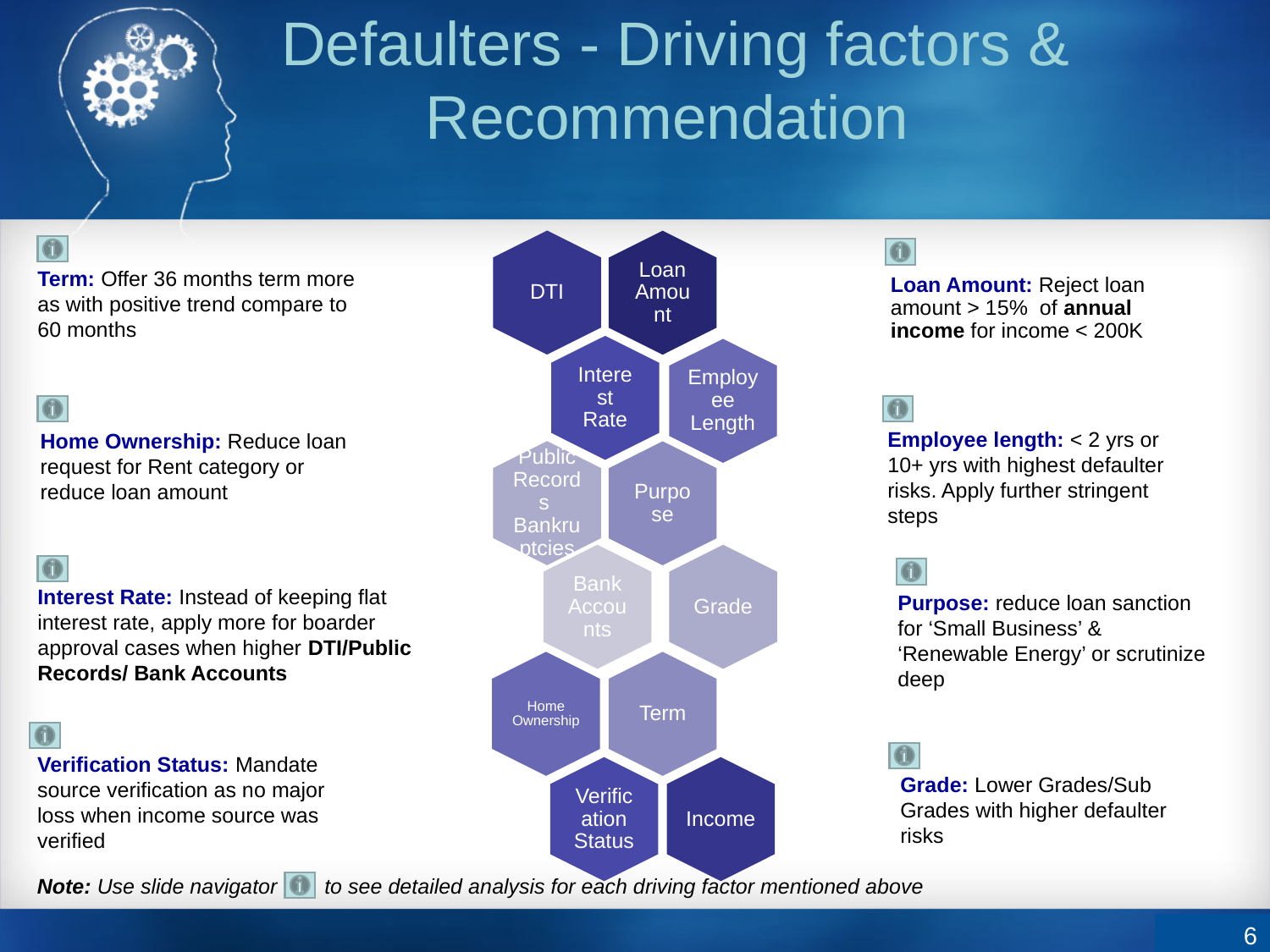

# Defaulters - Driving factors & Recommendation
Loan Amount
DTI
Interest Rate
Employee Length
Purpose
Public Records  Bankruptcies
Bank Accounts
Grade
Term
Home Ownership
Verification Status
Income

Term: Offer 36 months term more as with positive trend compare to 60 months

Loan Amount: Reject loan amount > 15%  of annual income for income < 200K

Employee length: < 2 yrs or 10+ yrs with highest defaulter risks. Apply further stringent steps
Home Ownership: Reduce loan request for Rent category or reduce loan amount

Interest Rate: Instead of keeping flat interest rate, apply more for boarder approval cases when higher DTI/Public Records/ Bank Accounts
Purpose: reduce loan sanction for ‘Small Business’ & ‘Renewable Energy’ or scrutinize deep

Verification Status: Mandate source verification as no major loss when income source was verified
Grade: Lower Grades/Sub Grades with higher defaulter risks
Note: Use slide navigator        to see detailed analysis for each driving factor mentioned above

6